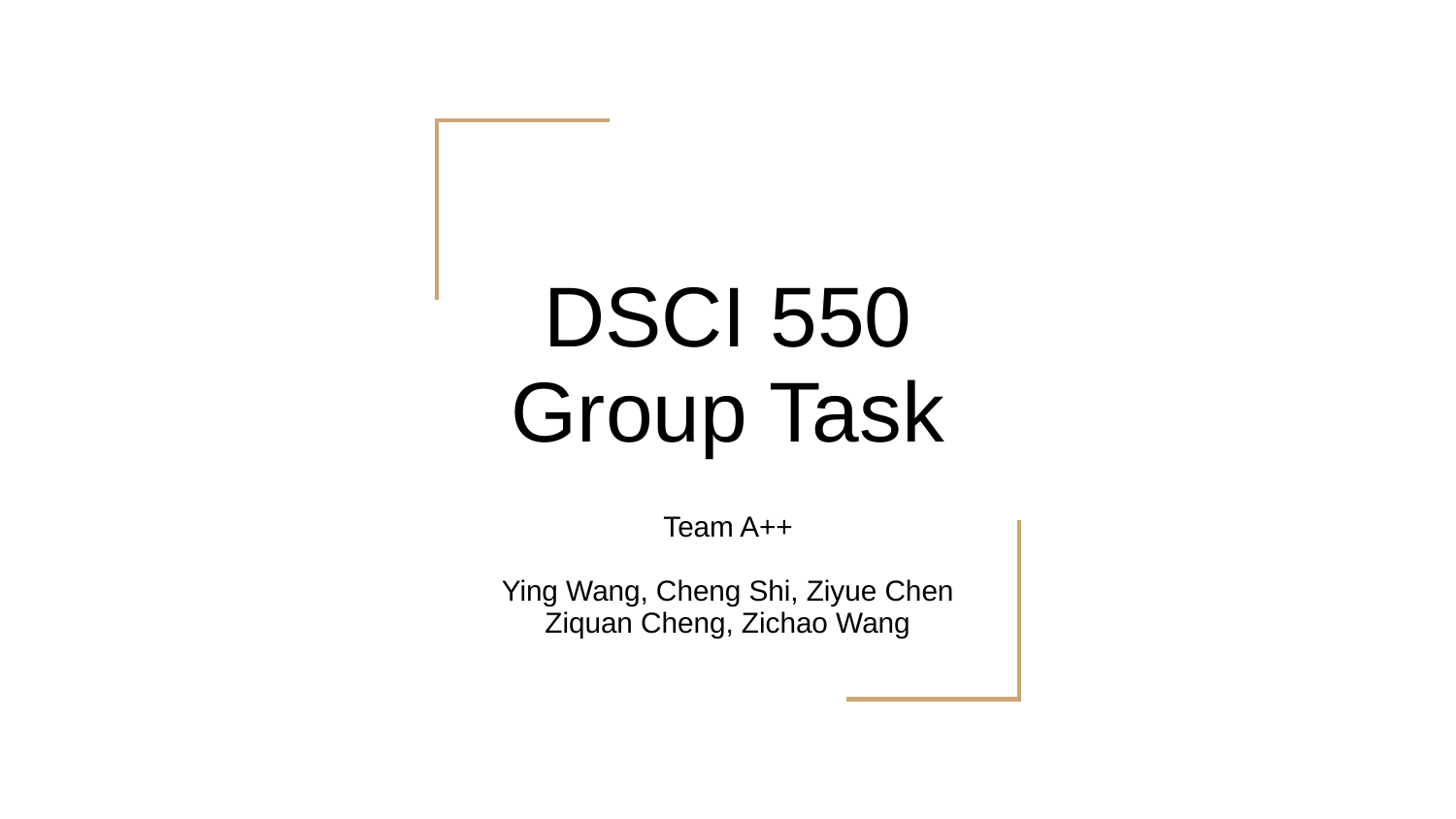

# DSCI 550
Group Task
Team A++

Ying Wang, Cheng Shi, Ziyue Chen
Ziquan Cheng, Zichao Wang